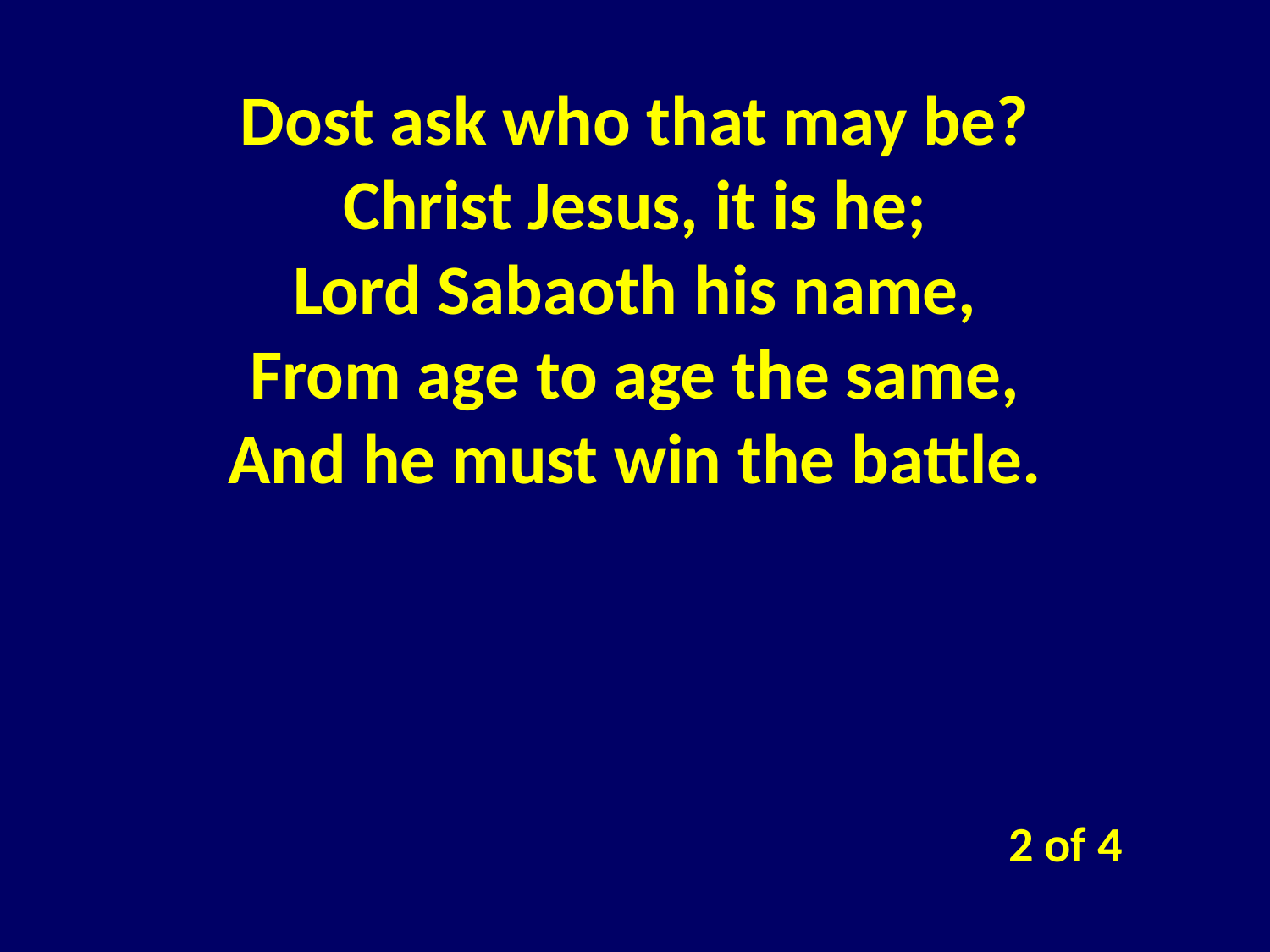

Dost ask who that may be?
Christ Jesus, it is he;
Lord Sabaoth his name,
From age to age the same,
And he must win the battle.
2 of 4